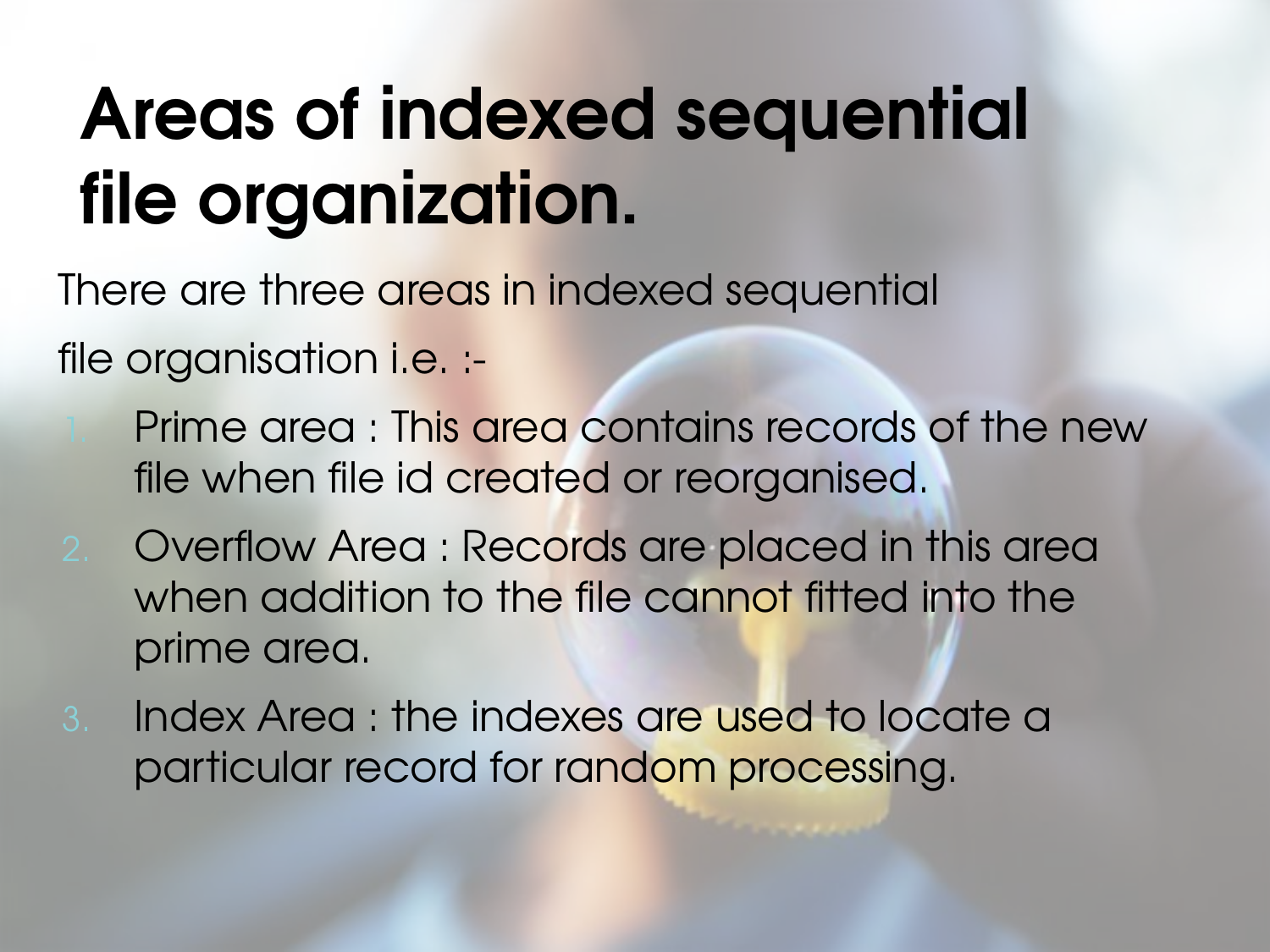

# Areas of indexed sequential file organization.
There are three areas in indexed sequential
file organisation i.e. :-
Prime area : This area contains records of the new file when file id created or reorganised.
Overflow Area : Records are placed in this area when addition to the file cannot fitted into the prime area.
Index Area : the indexes are used to locate a particular record for random processing.